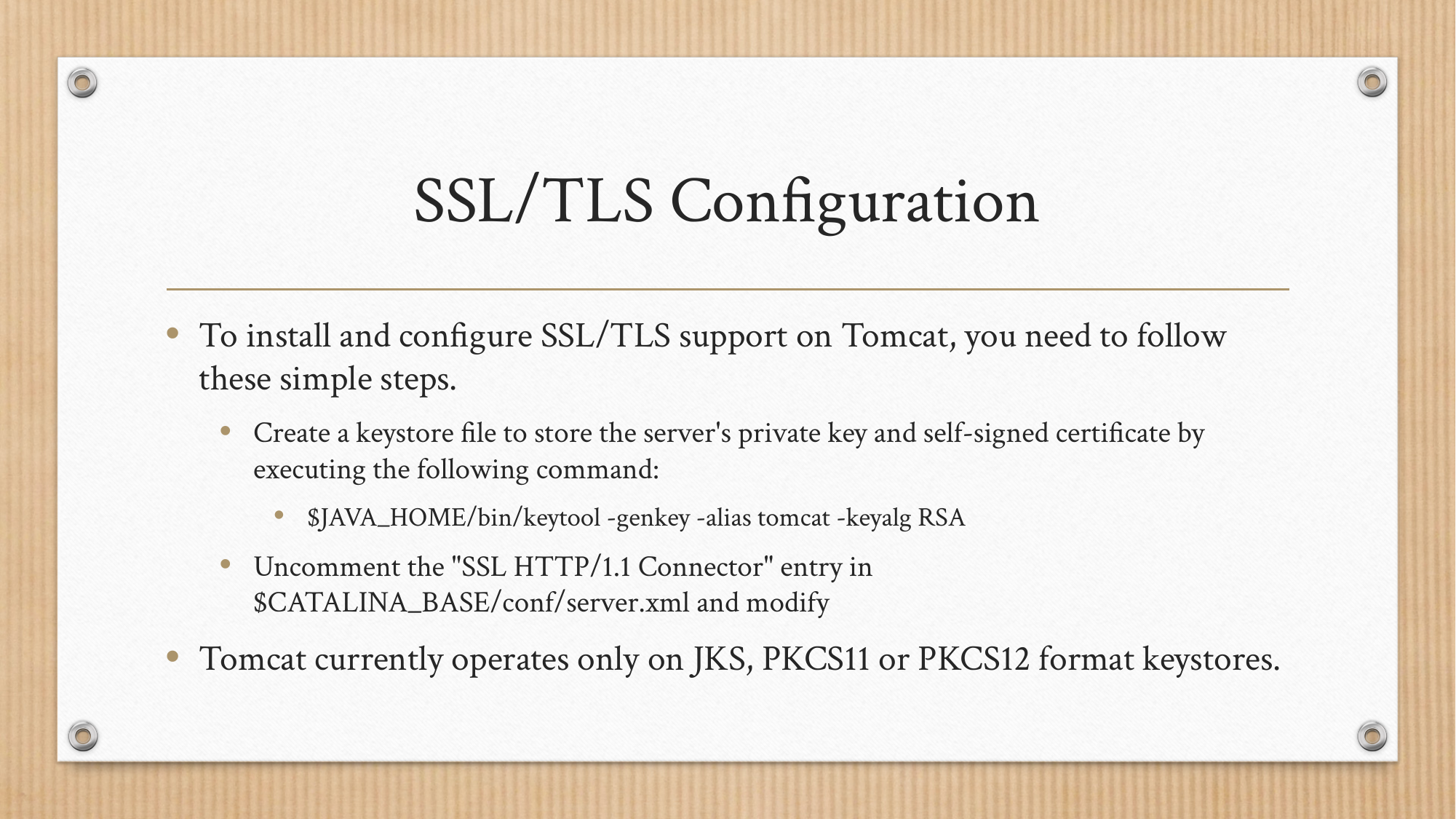

# SSL/TLS Configuration
To install and configure SSL/TLS support on Tomcat, you need to follow these simple steps.
Create a keystore file to store the server's private key and self-signed certificate by executing the following command:
$JAVA_HOME/bin/keytool -genkey -alias tomcat -keyalg RSA
Uncomment the "SSL HTTP/1.1 Connector" entry in $CATALINA_BASE/conf/server.xml and modify
Tomcat currently operates only on JKS, PKCS11 or PKCS12 format keystores.